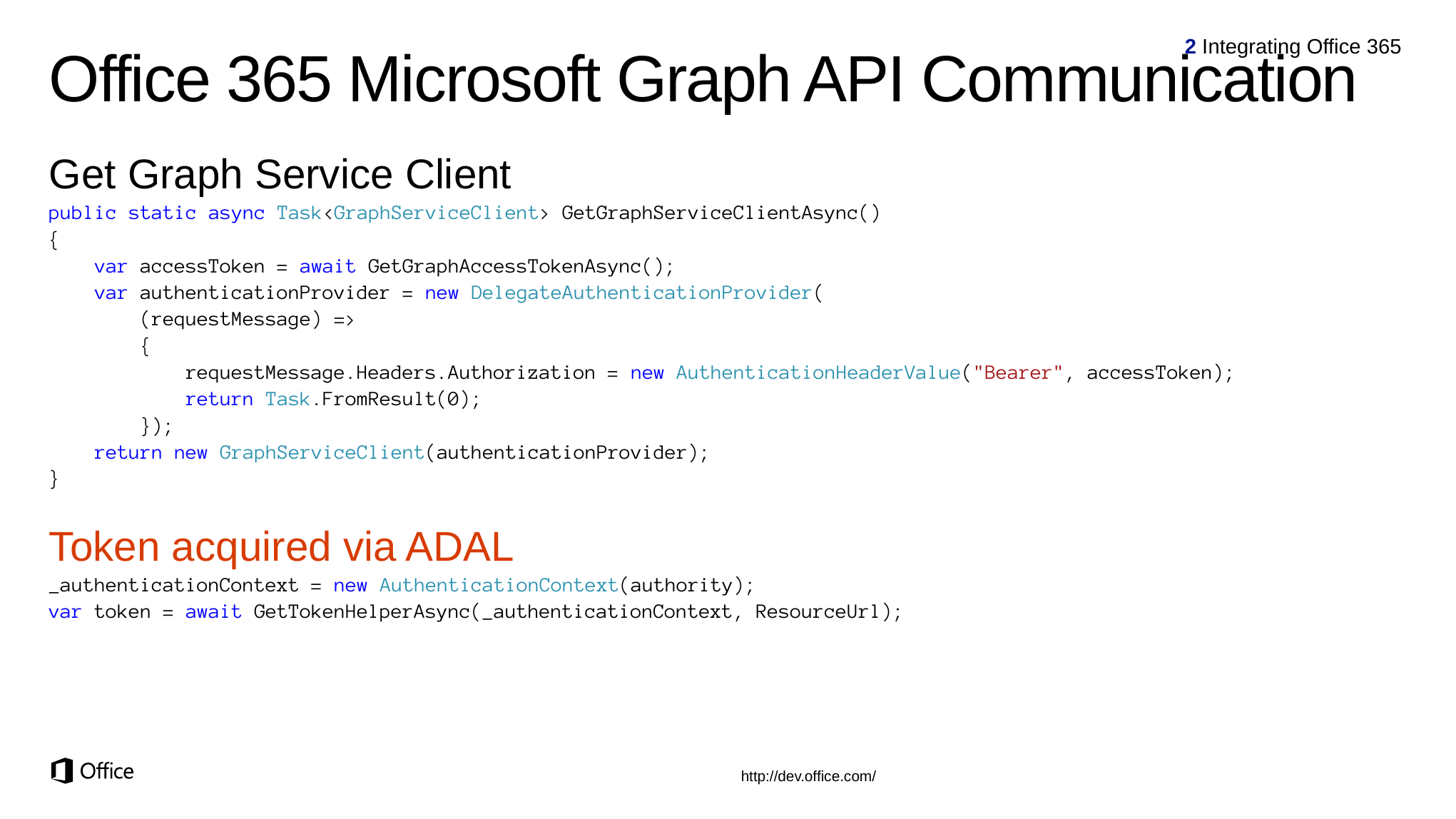

2 Integrating Office 365

# Office 365 Microsoft Graph API Communication
Get Graph Service Client
public static async Task<GraphServiceClient> GetGraphServiceClientAsync()
{
    var accessToken = await GetGraphAccessTokenAsync();
    var authenticationProvider = new DelegateAuthenticationProvider(
        (requestMessage) =>
        {
            requestMessage.Headers.Authorization = new AuthenticationHeaderValue("Bearer", accessToken);
            return Task.FromResult(0);
        });
    return new GraphServiceClient(authenticationProvider);
}

Token acquired via ADAL
_authenticationContext = new AuthenticationContext(authority);
var token = await GetTokenHelperAsync(_authenticationContext, ResourceUrl);